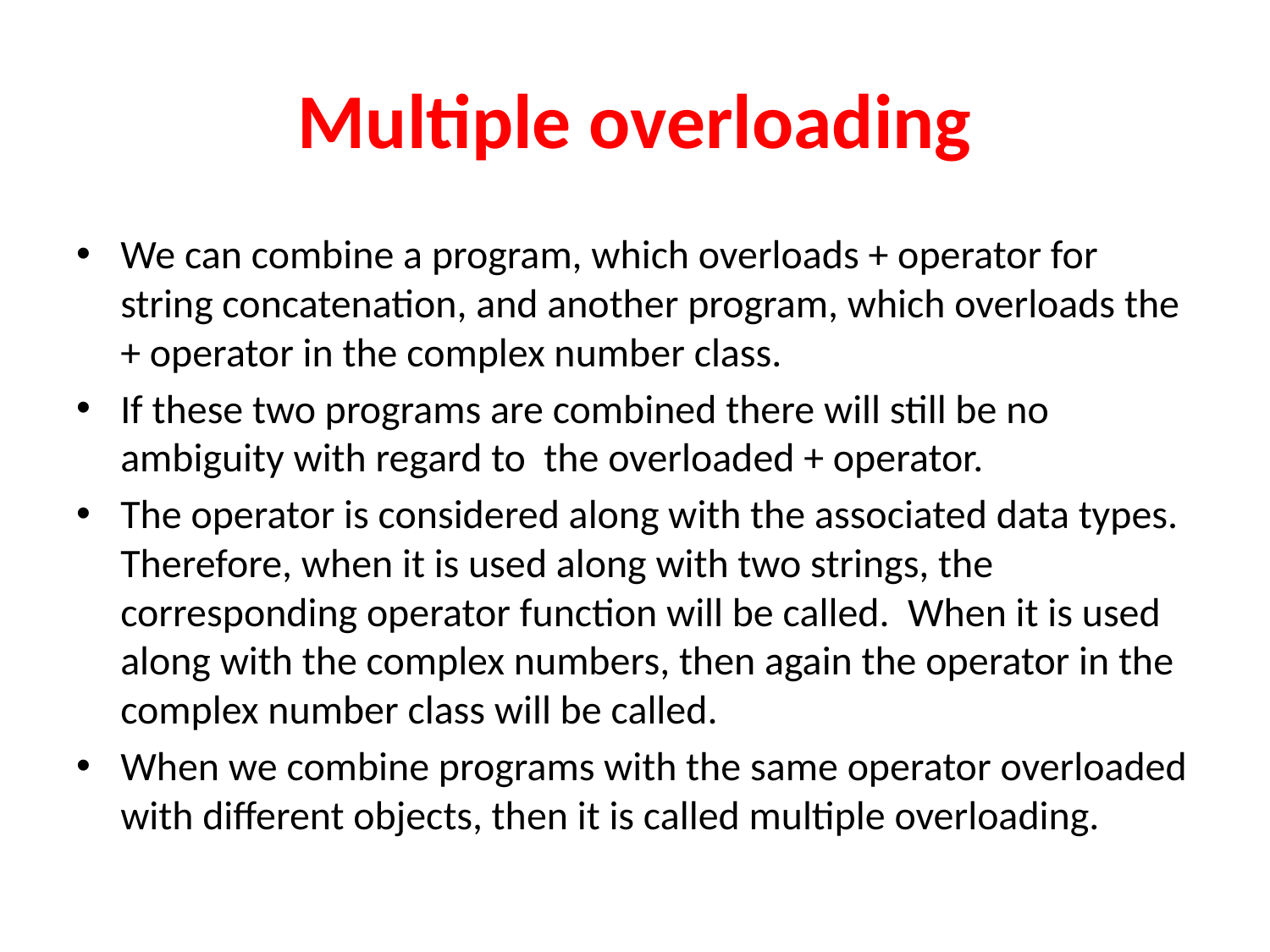

# Multiple overloading
We can combine a program, which overloads + operator for string concatenation, and another program, which overloads the + operator in the complex number class.
If these two programs are combined there will still be no ambiguity with regard to  the overloaded + operator.
The operator is considered along with the associated data types.  Therefore, when it is used along with two strings, the corresponding operator function will be called.  When it is used along with the complex numbers, then again the operator in the complex number class will be called.
When we combine programs with the same operator overloaded with different objects, then it is called multiple overloading.